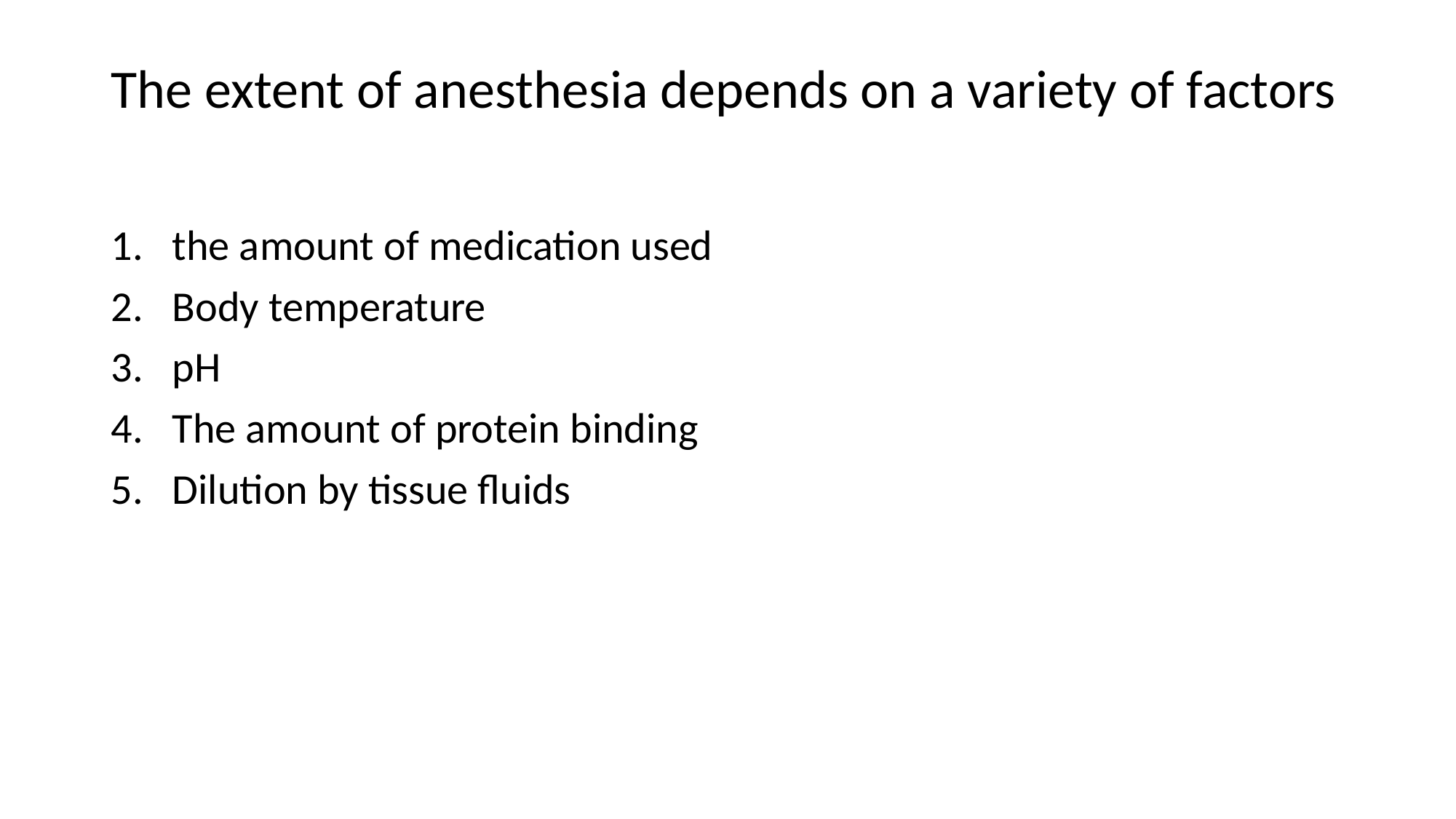

# The extent of anesthesia depends on a variety of factors
the amount of medication used
Body temperature
pH
The amount of protein binding
Dilution by tissue fluids